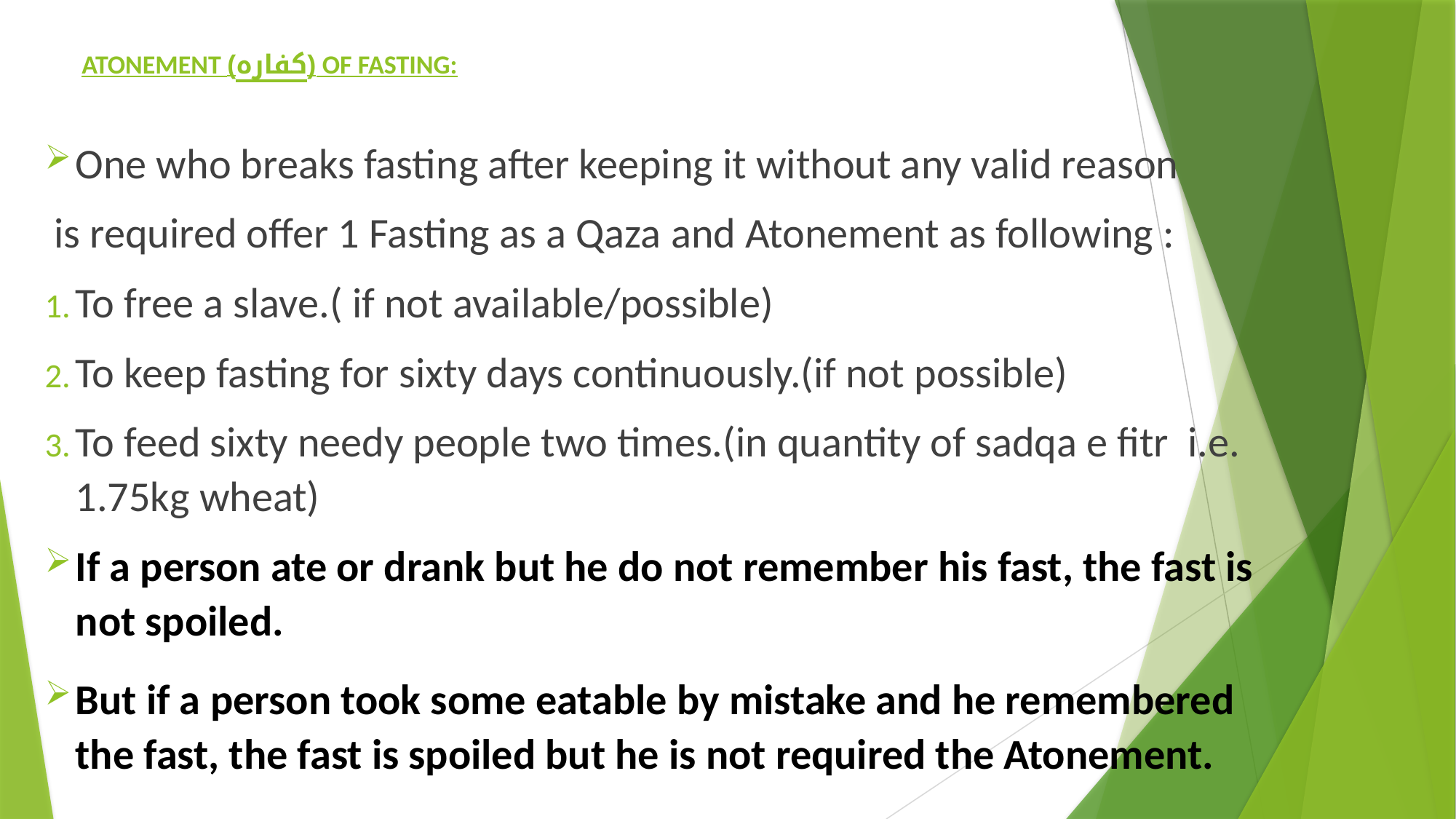

# ATONEMENT (کفارہ) OF FASTING:
One who breaks fasting after keeping it without any valid reason
 is required offer 1 Fasting as a Qaza and Atonement as following :
To free a slave.( if not available/possible)
To keep fasting for sixty days continuously.(if not possible)
To feed sixty needy people two times.(in quantity of sadqa e fitr  i.e. 1.75kg wheat)
If a person ate or drank but he do not remember his fast, the fast is not spoiled.
But if a person took some eatable by mistake and he remembered the fast, the fast is spoiled but he is not required the Atonement.